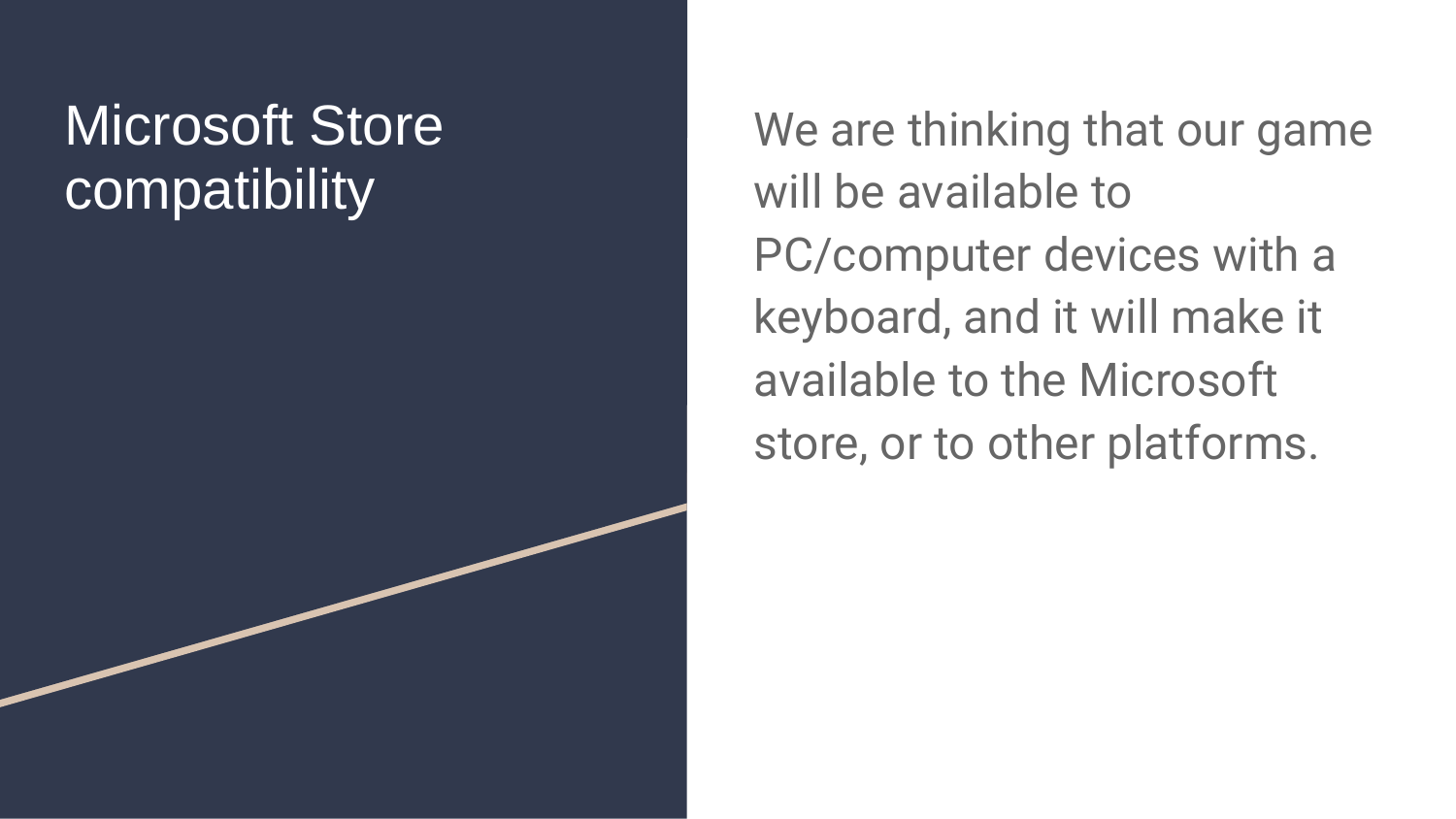

# Microsoft Store compatibility
We are thinking that our game will be available to PC/computer devices with a keyboard, and it will make it available to the Microsoft store, or to other platforms.